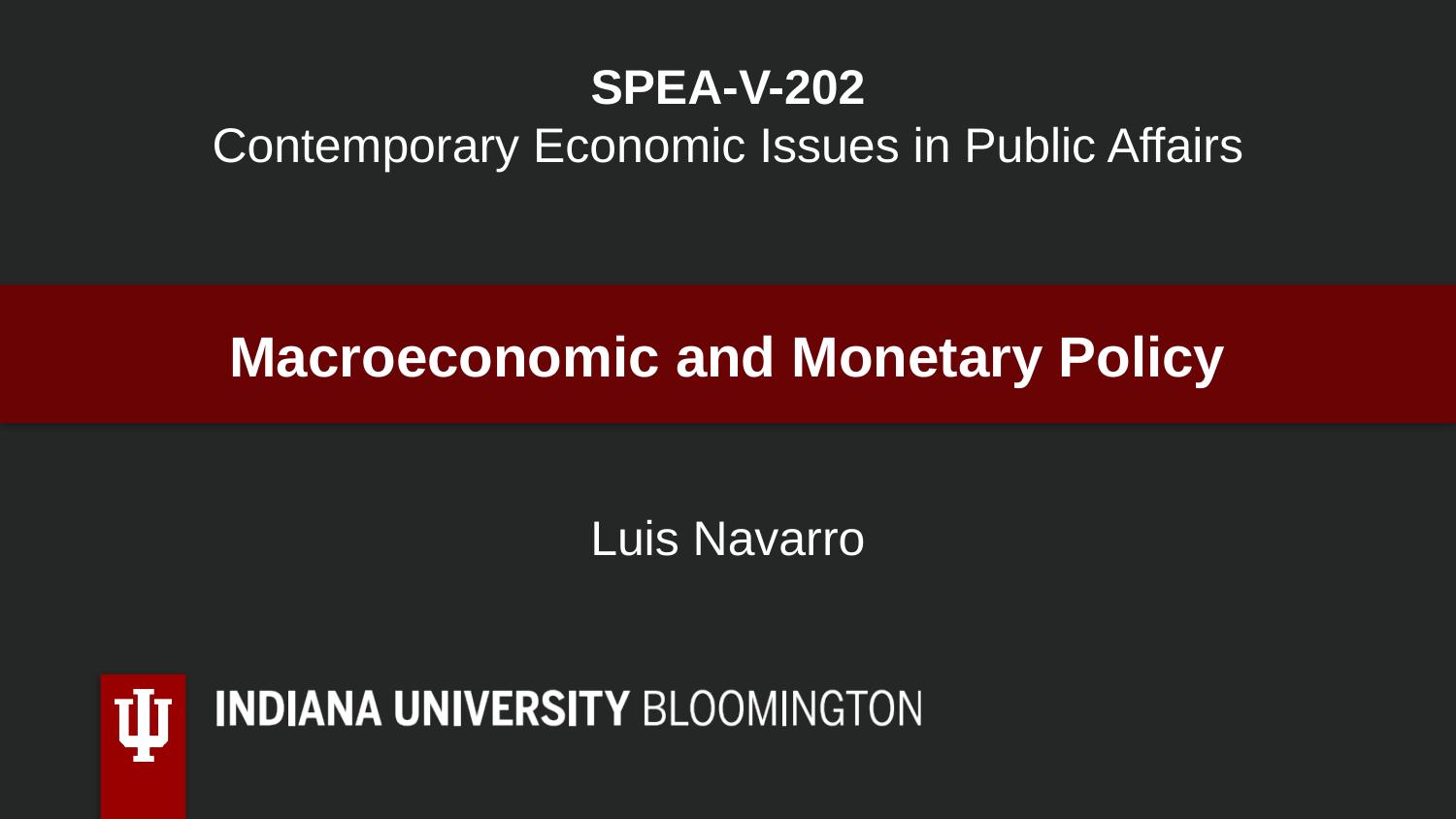

SPEA-V-202
Contemporary Economic Issues in Public Affairs

Macroeconomic and Monetary Policy

Luis Navarro